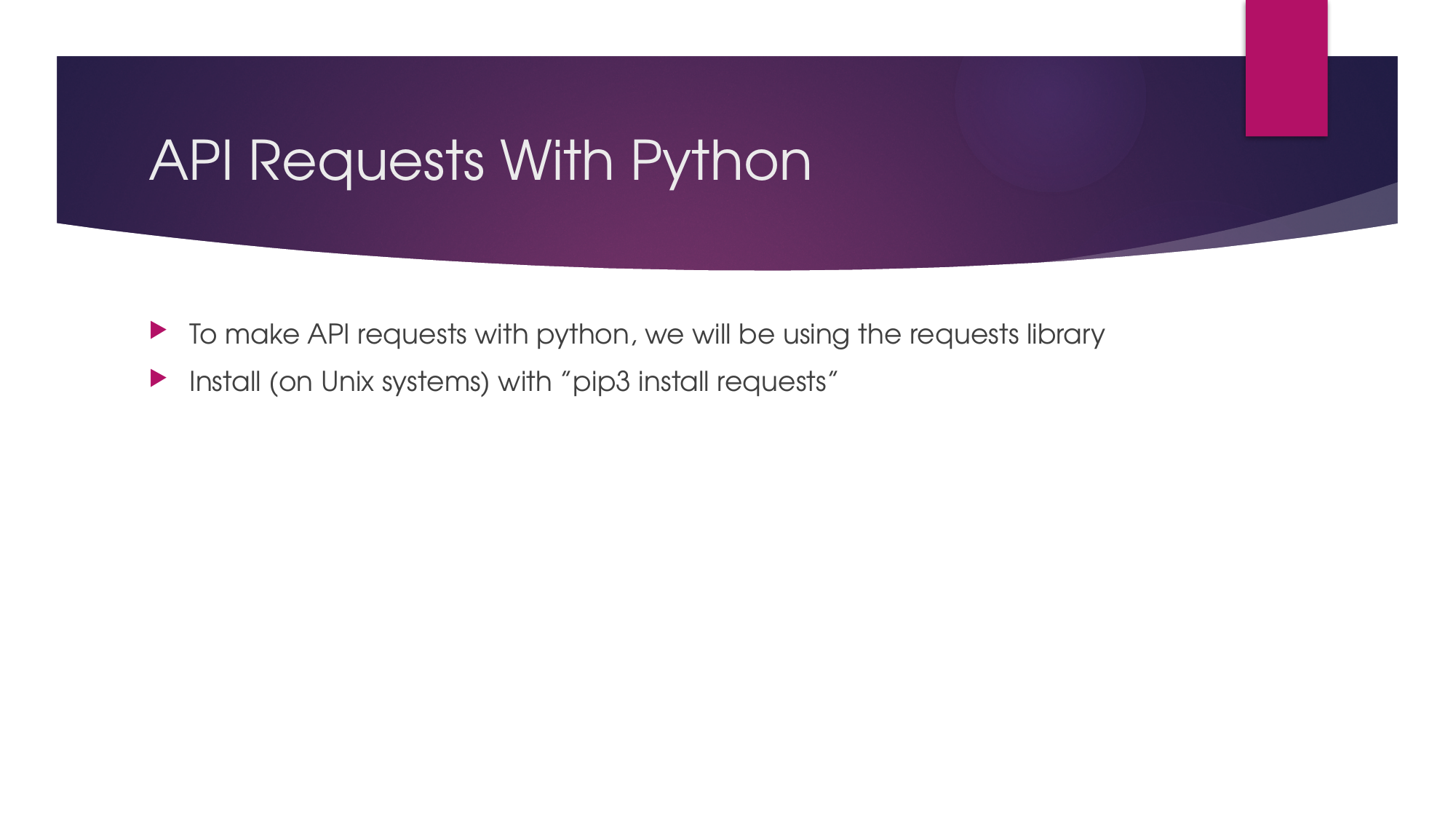

# API Requests With Python
To make API requests with python, we will be using the requests library
Install (on Unix systems) with ”pip3 install requests”